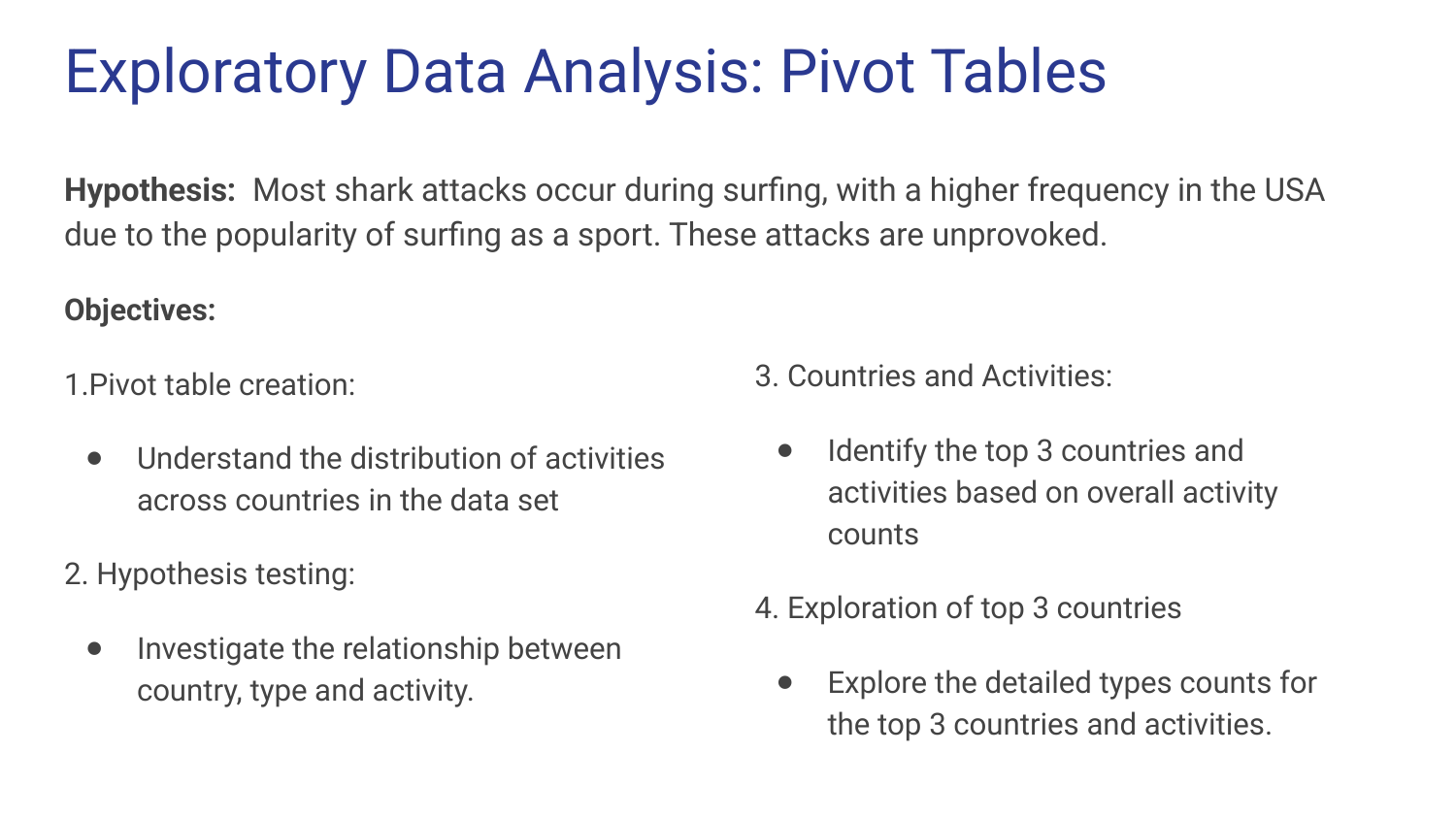

# Exploratory Data Analysis: Pivot Tables
Hypothesis:  Most shark attacks occur during surfing, with a higher frequency in the USA due to the popularity of surfing as a sport. These attacks are unprovoked.
Objectives:
1.Pivot table creation:
Understand the distribution of activities across countries in the data set
2. Hypothesis testing:
Investigate the relationship between country, type and activity.

3. Countries and Activities:
Identify the top 3 countries and activities based on overall activity counts
4. Exploration of top 3 countries
Explore the detailed types counts for the top 3 countries and activities.